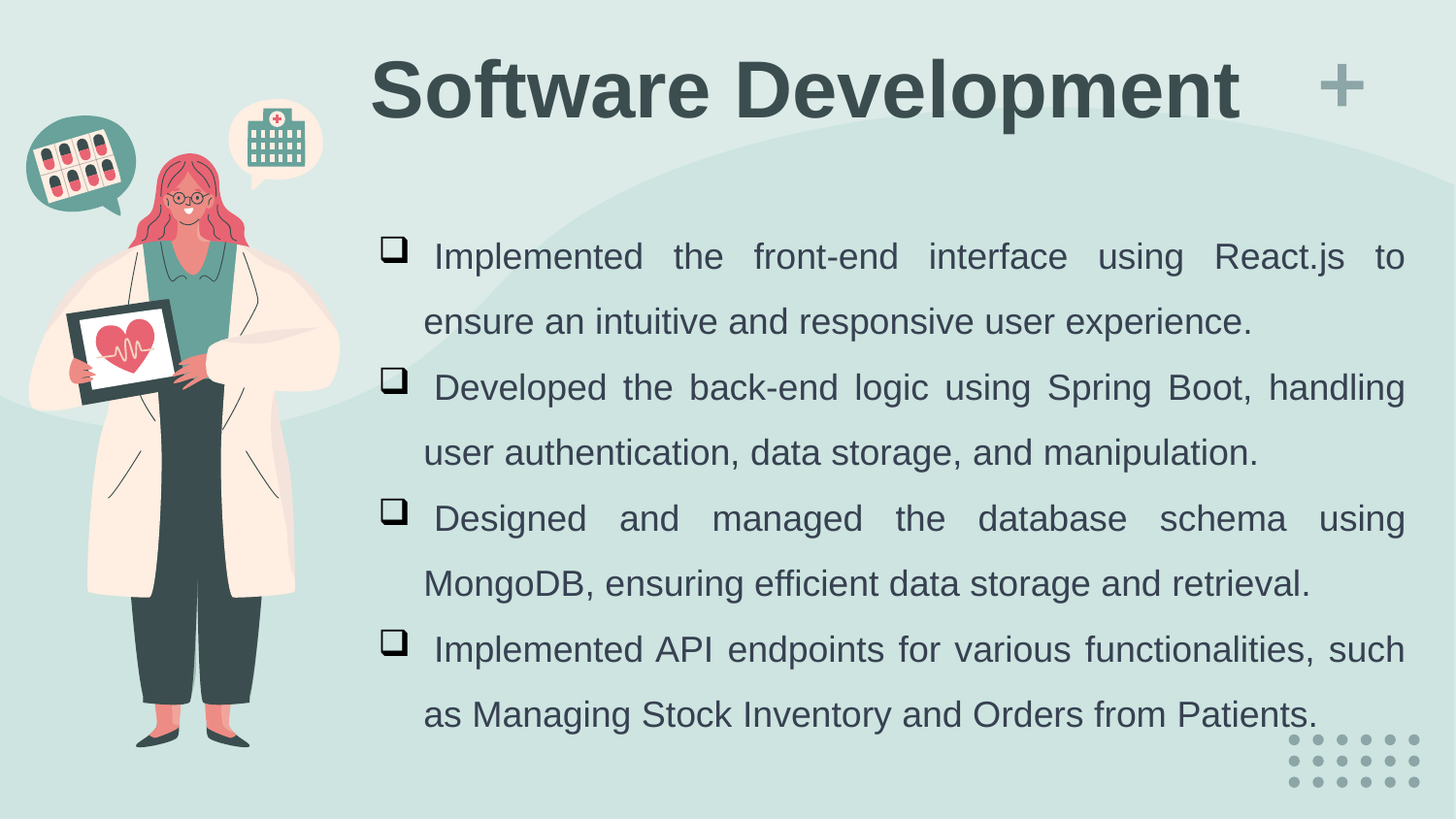

# Software Development

 Implemented the front-end interface using React.js to ensure an intuitive and responsive user experience.​
 Developed the back-end logic using Spring Boot, handling user authentication, data storage, and manipulation.​
 Designed and managed the database schema using MongoDB, ensuring efficient data storage and retrieval.​
 Implemented API endpoints for various functionalities, such as Managing Stock Inventory and Orders from Patients.